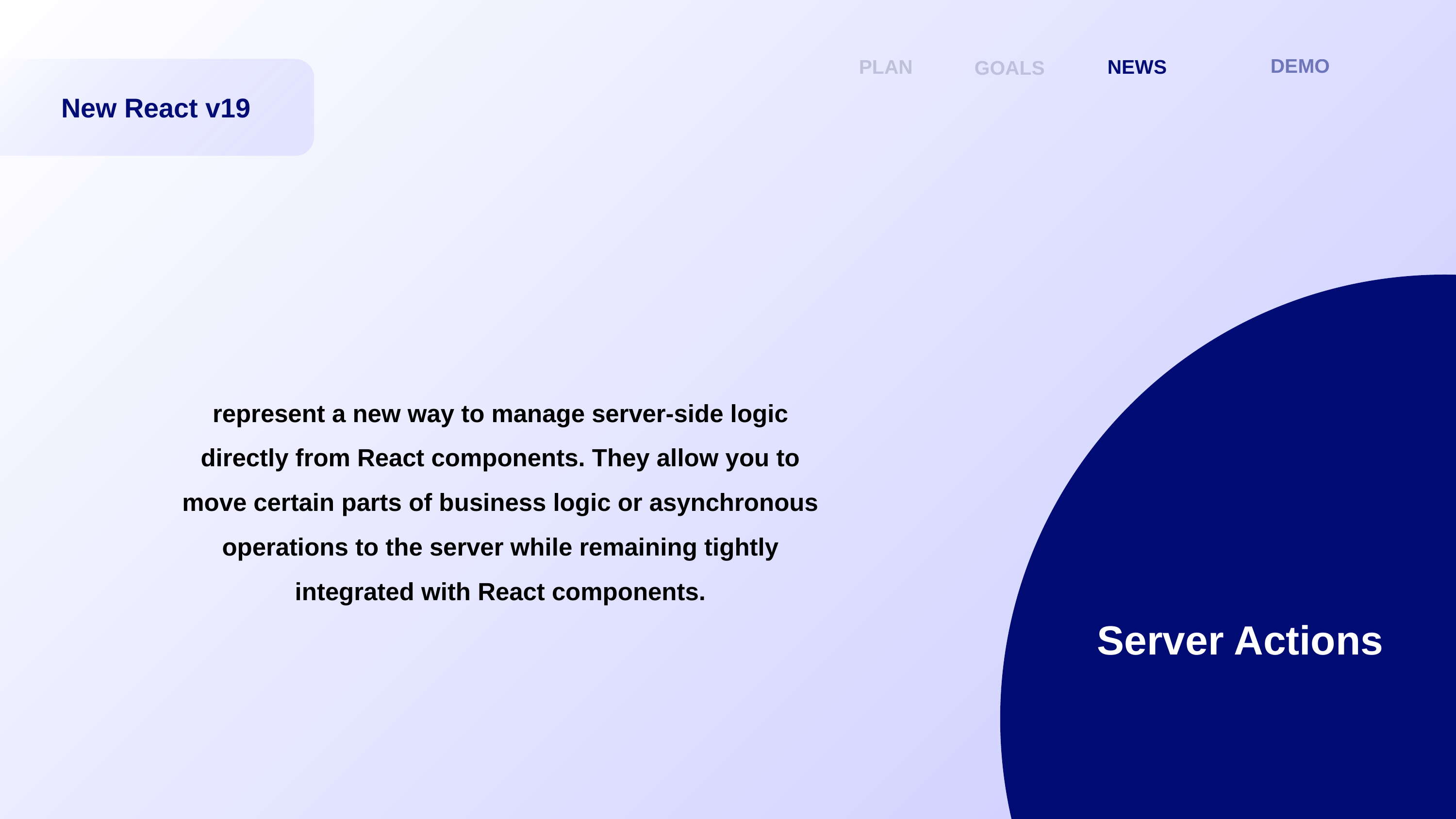

DEMO
PLAN
NEWS
GOALS

New React v19

represent a new way to manage server-side logic directly from React components. They allow you to move certain parts of business logic or asynchronous operations to the server while remaining tightly integrated with React components.

Server Actions